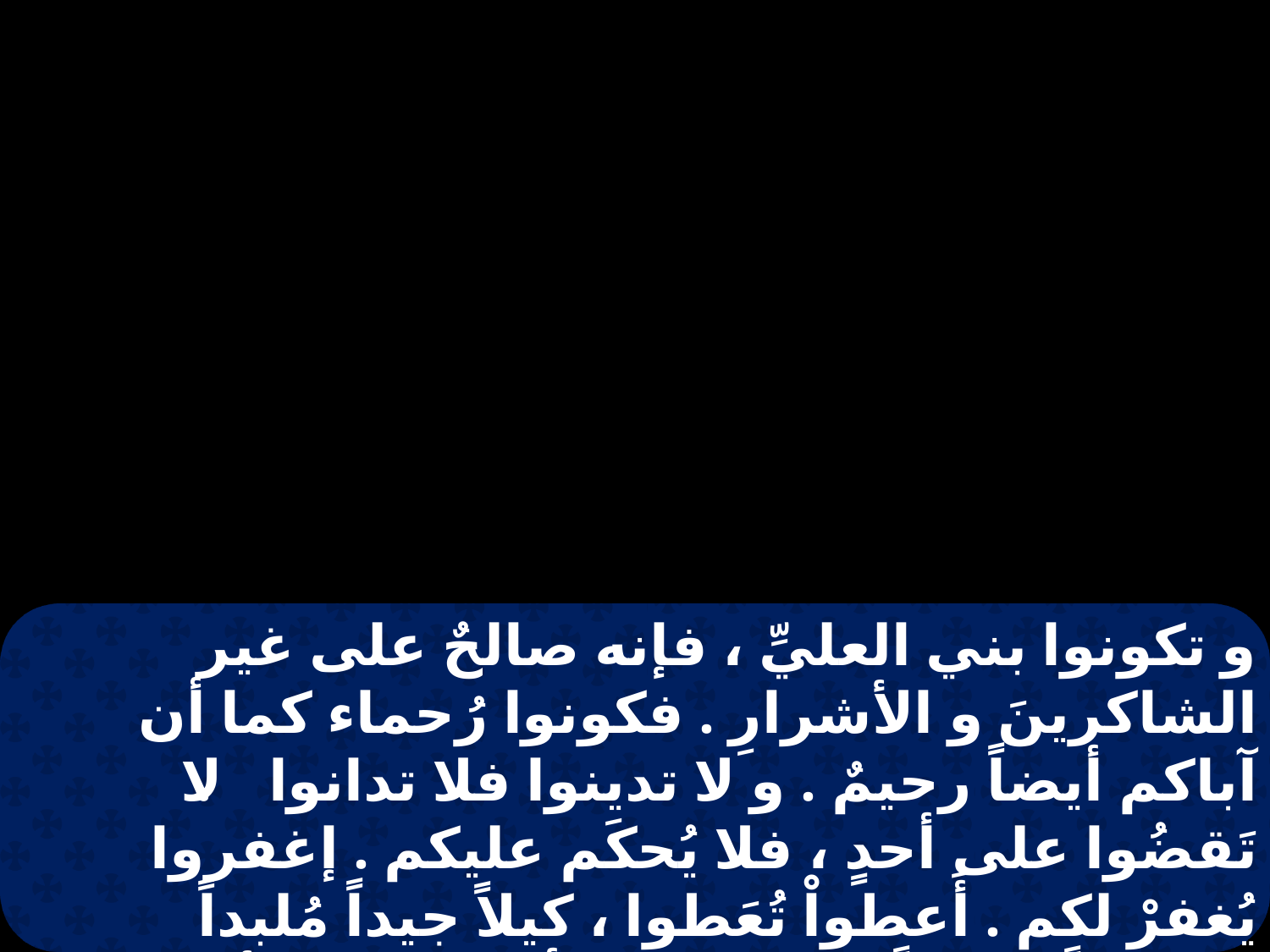

و تكونوا بني العليِّ ، فإنه صالحٌ على غير الشاكرينَ و الأشرارِ . فكونوا رُحماء كما أن آباكم أيضاً رحيمٌ . و لا تدينوا فلا تدانوا . لا تَقضُوا على أحدٍ ، فلا يُحكَم عليكم . إغفروا يُغفرْ لكم . أَعطواْ تُعَطوا ، كيلاً جيداً مُلبداً مهزوزاً فائضاً يُعطونَ في أحضانكم . لأنهُ بالكيلِ الذى تَكيلونَ يُكالُ لكمْ .